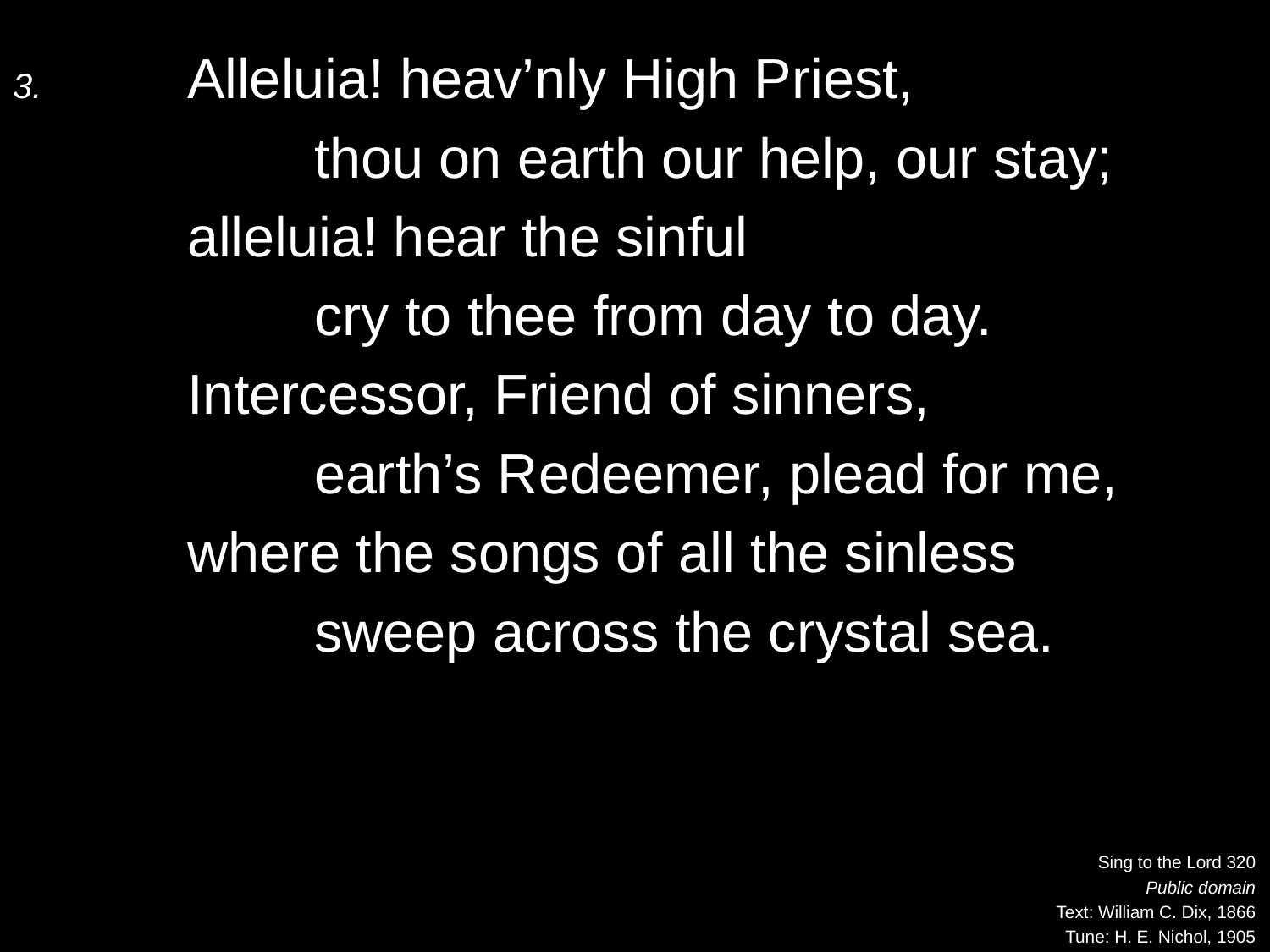

3.	Alleluia! heav’nly High Priest,
		thou on earth our help, our stay;
	alleluia! hear the sinful
		cry to thee from day to day.
	Intercessor, Friend of sinners,
		earth’s Redeemer, plead for me,
	where the songs of all the sinless
		sweep across the crystal sea.
Sing to the Lord 320
Public domain
Text: William C. Dix, 1866
Tune: H. E. Nichol, 1905